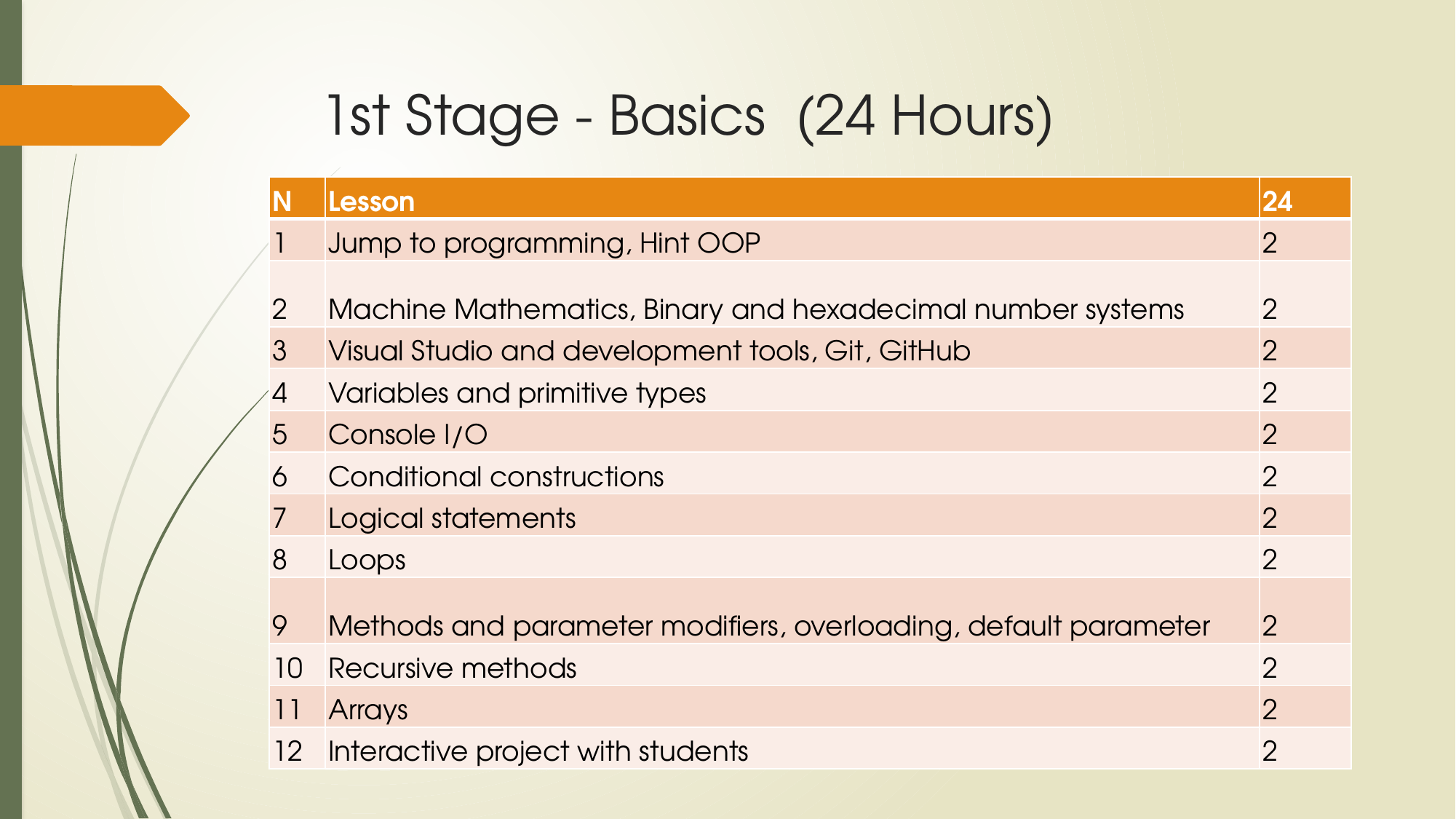

# 1st Stage - Basics  (24 Hours)
| N | Lesson | 24 |
| --- | --- | --- |
| 1 | Jump to programming, Hint OOP | 2 |
| 2 | Machine Mathematics, Binary and hexadecimal number systems | 2 |
| 3 | Visual Studio and development tools, Git, GitHub | 2 |
| 4 | Variables and primitive types | 2 |
| 5 | Console I/O | 2 |
| 6 | Conditional constructions | 2 |
| 7 | Logical statements | 2 |
| 8 | Loops | 2 |
| 9 | Methods and parameter modifiers, overloading, default parameter | 2 |
| 10 | Recursive methods | 2 |
| 11 | Arrays | 2 |
| 12 | Interactive project with students | 2 |